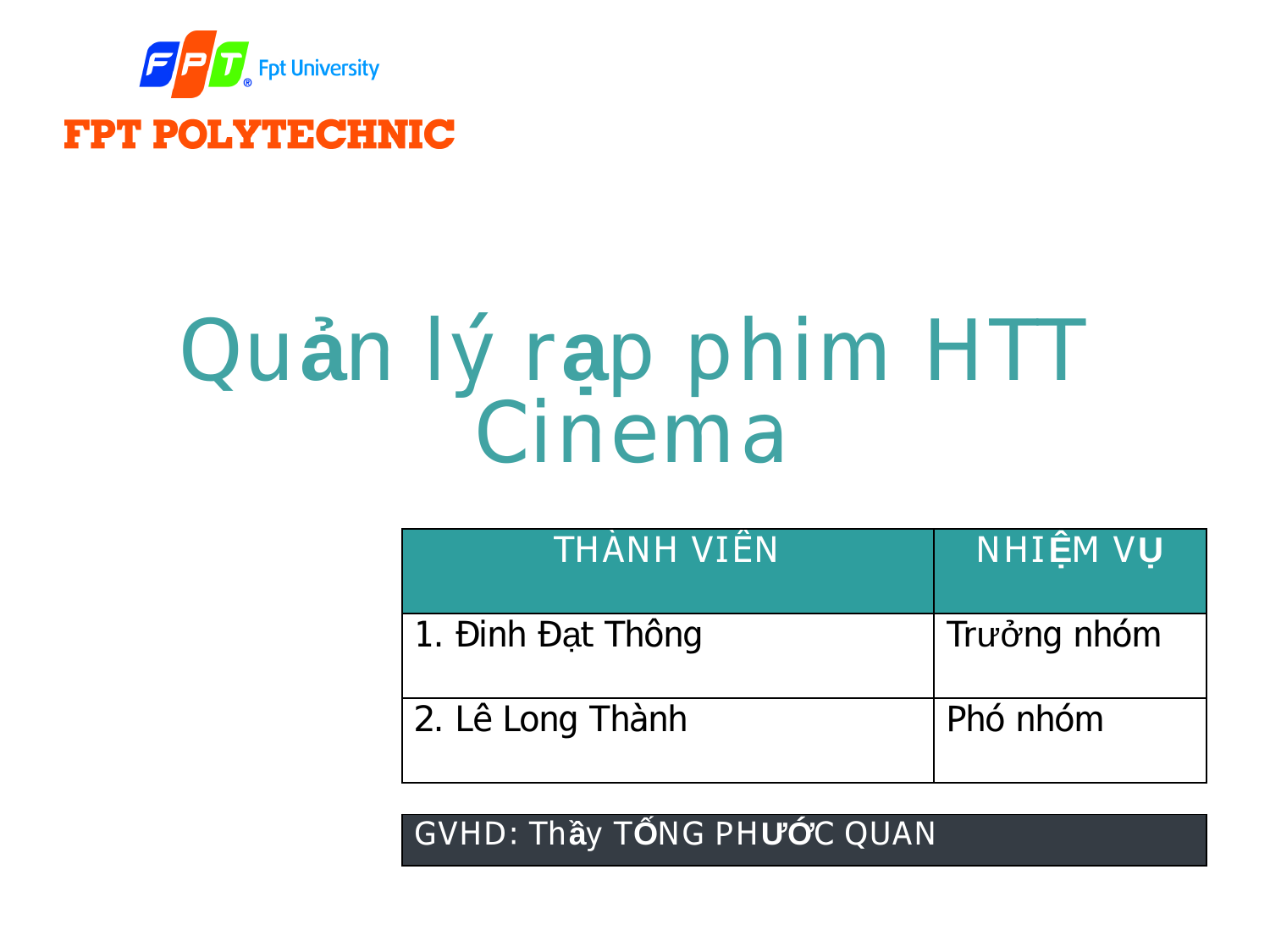

# Quản lý rạp phim HTT Cinema
| THÀNH VIÊN | NHIỆM VỤ |
| --- | --- |
| 1. Đinh Đạt Thông | Trưởng nhóm |
| 2. Lê Long Thành | Phó nhóm |
| GVHD: Thầy TỐNG PHƯỚC QUAN |
| --- |